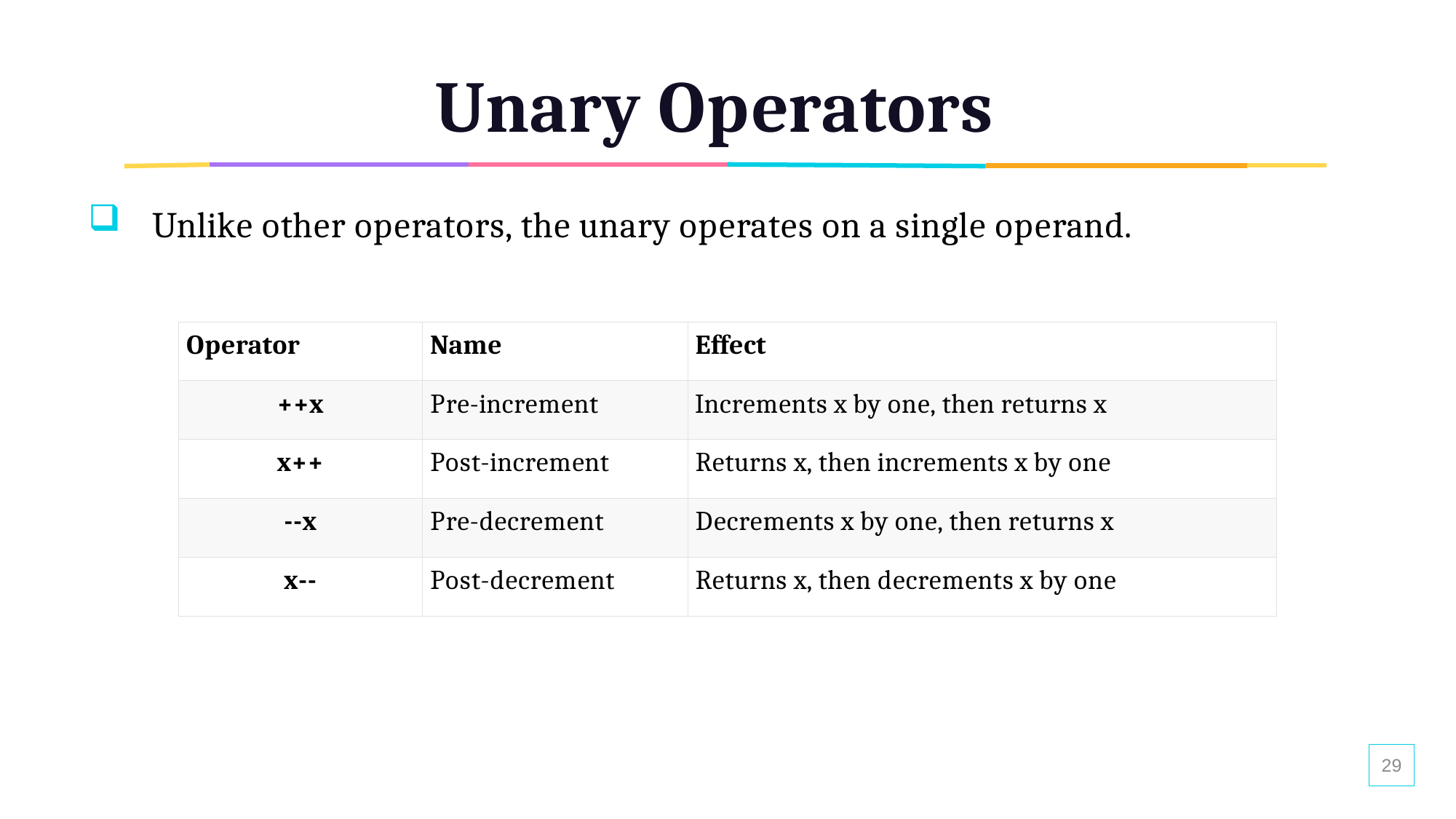

# Unary Operators
Unlike other operators, the unary operates on a single operand.
| Operator | Name | Effect |
| --- | --- | --- |
| ++x | Pre-increment | Increments x by one, then returns x |
| x++ | Post-increment | Returns x, then increments x by one |
| --x | Pre-decrement | Decrements x by one, then returns x |
| x-- | Post-decrement | Returns x, then decrements x by one |
29